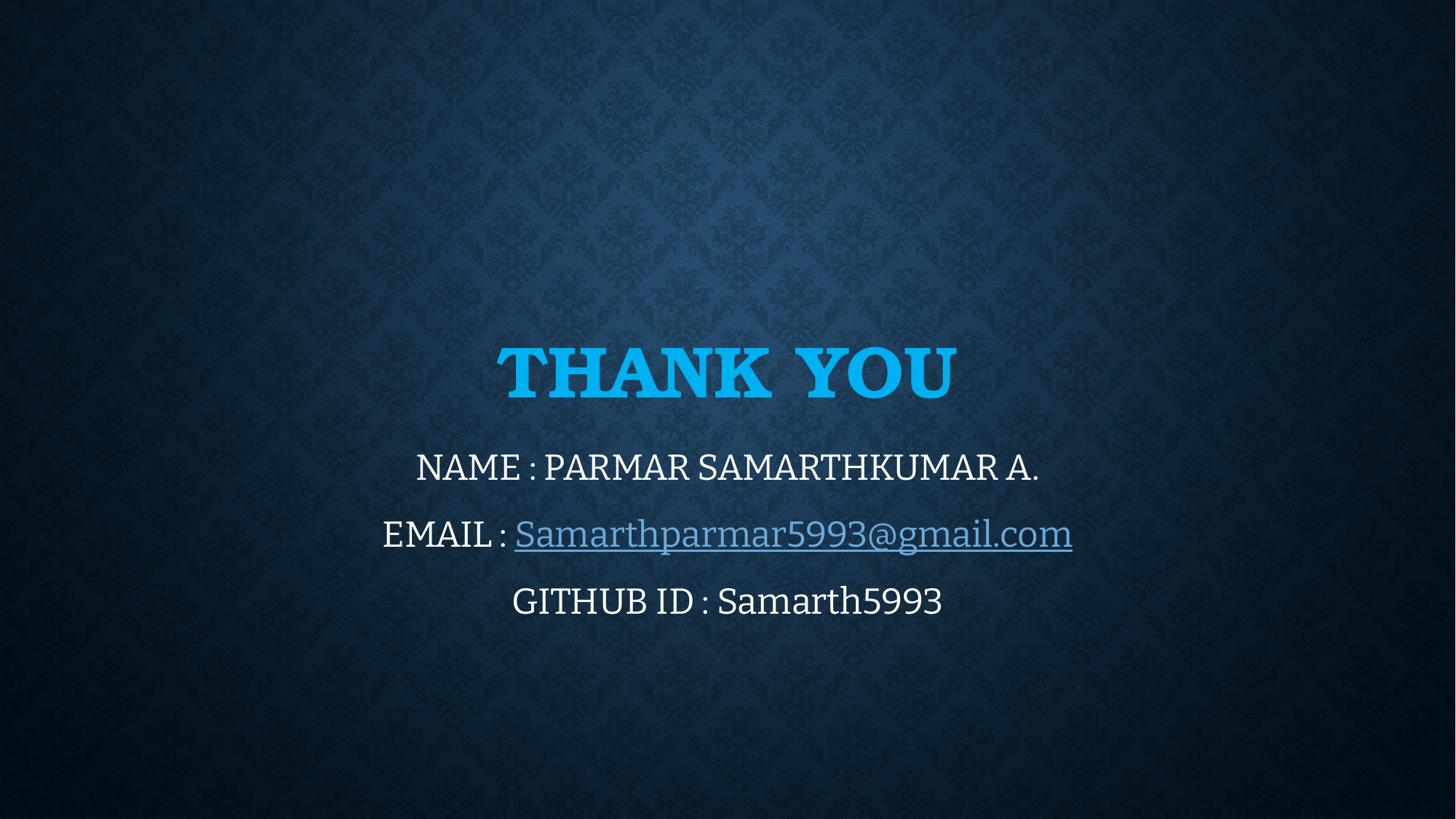

# THANK YOU
NAME : PARMAR SAMARTHKUMAR A.
EMAIL : Samarthparmar5993@gmail.com
GITHUB ID : Samarth5993